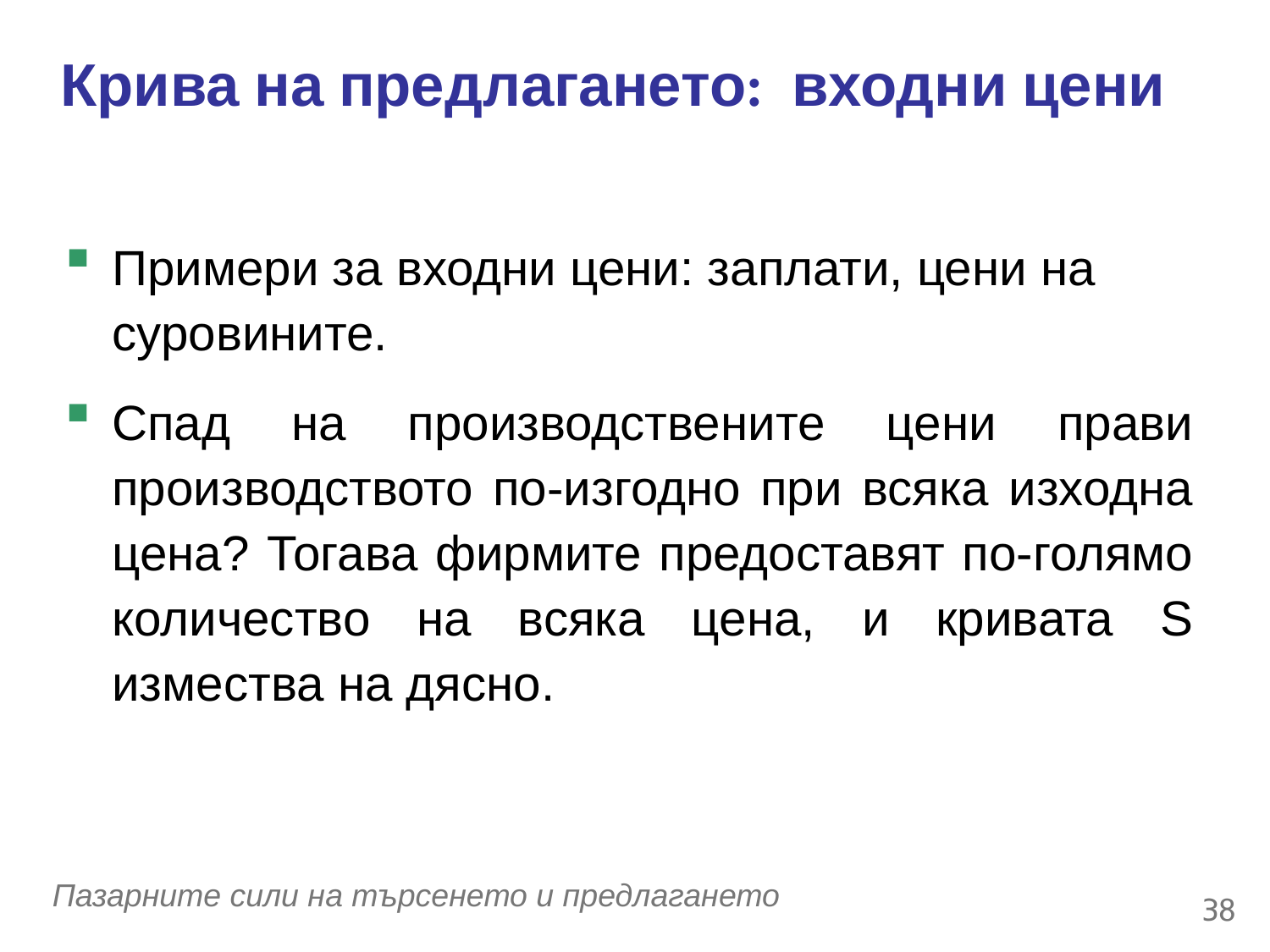

Крива на предлагането:  входни цени

Примери за входни цени: заплати, цени на суровините.
Спад на производствените цени прави производството по-изгодно при всяка изходна цена? Тогава фирмите предоставят по-голямо количество на всяка цена, и кривата S измества на дясно.
0
38
Пазарните сили на търсенето и предлагането